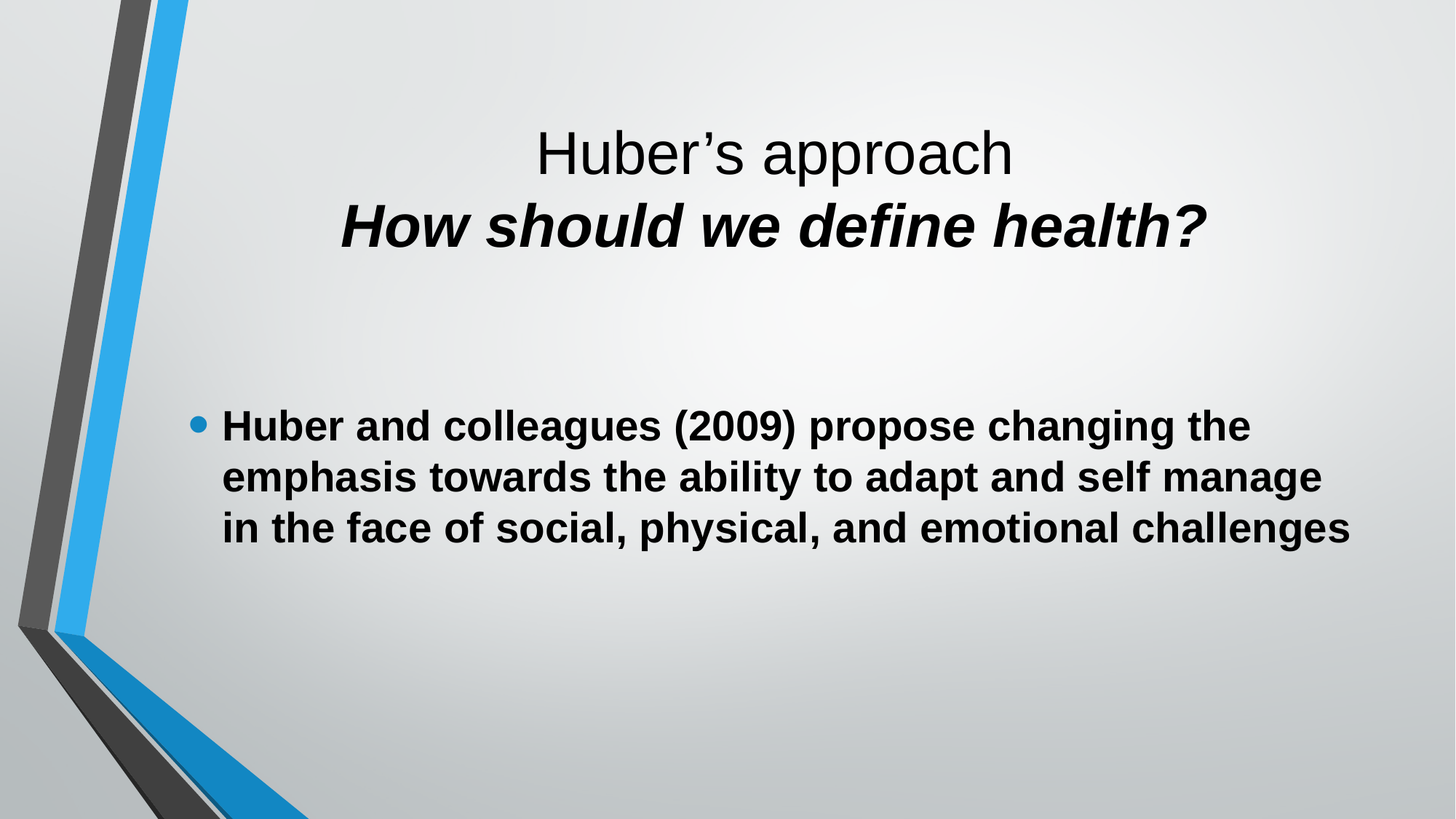

# Huber’s approach How should we define health?
Huber and colleagues (2009) propose changing the emphasis towards the ability to adapt and self manage in the face of social, physical, and emotional challenges